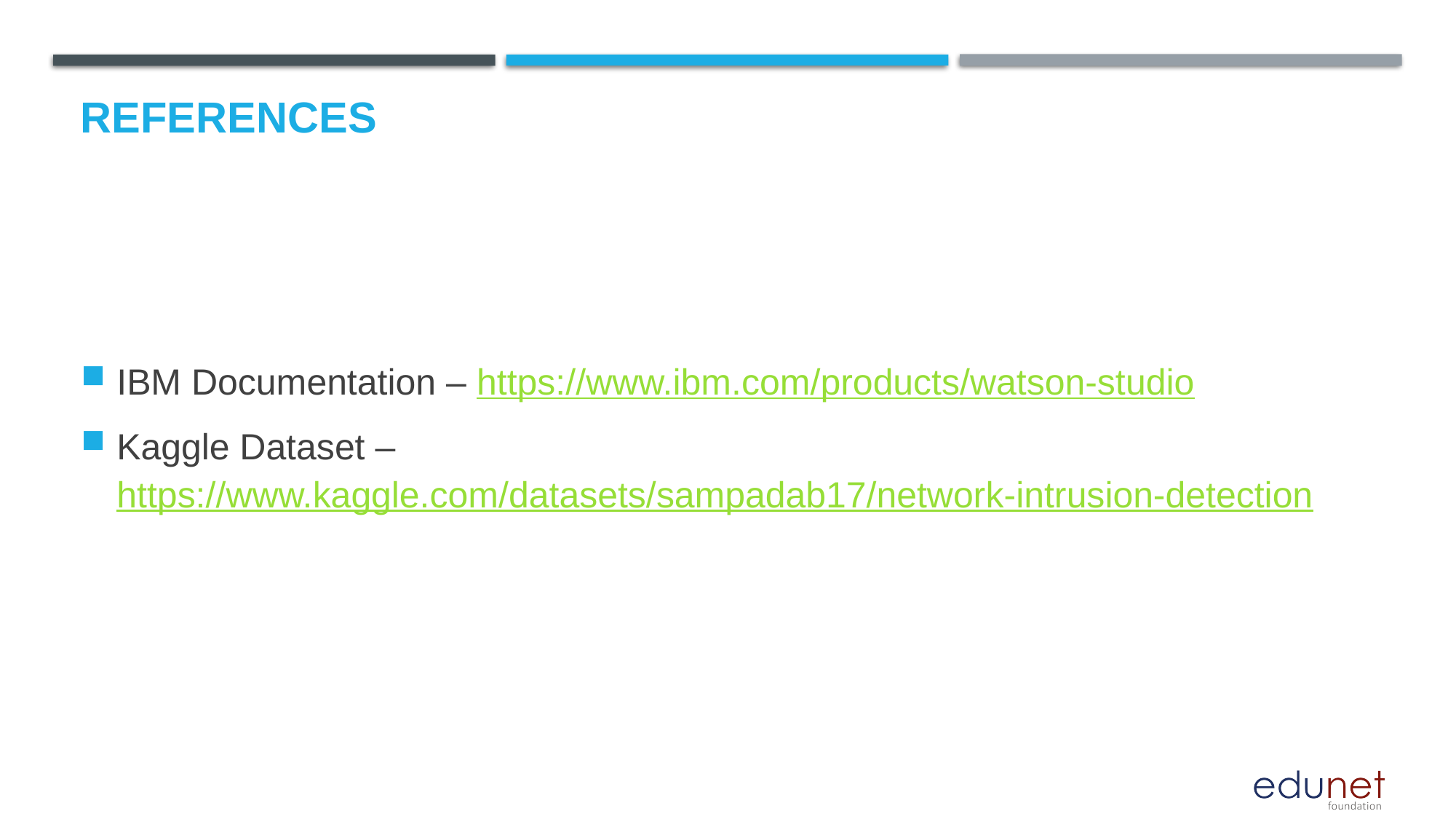

# References
IBM Documentation – https://www.ibm.com/products/watson-studio
Kaggle Dataset – https://www.kaggle.com/datasets/sampadab17/network-intrusion-detection